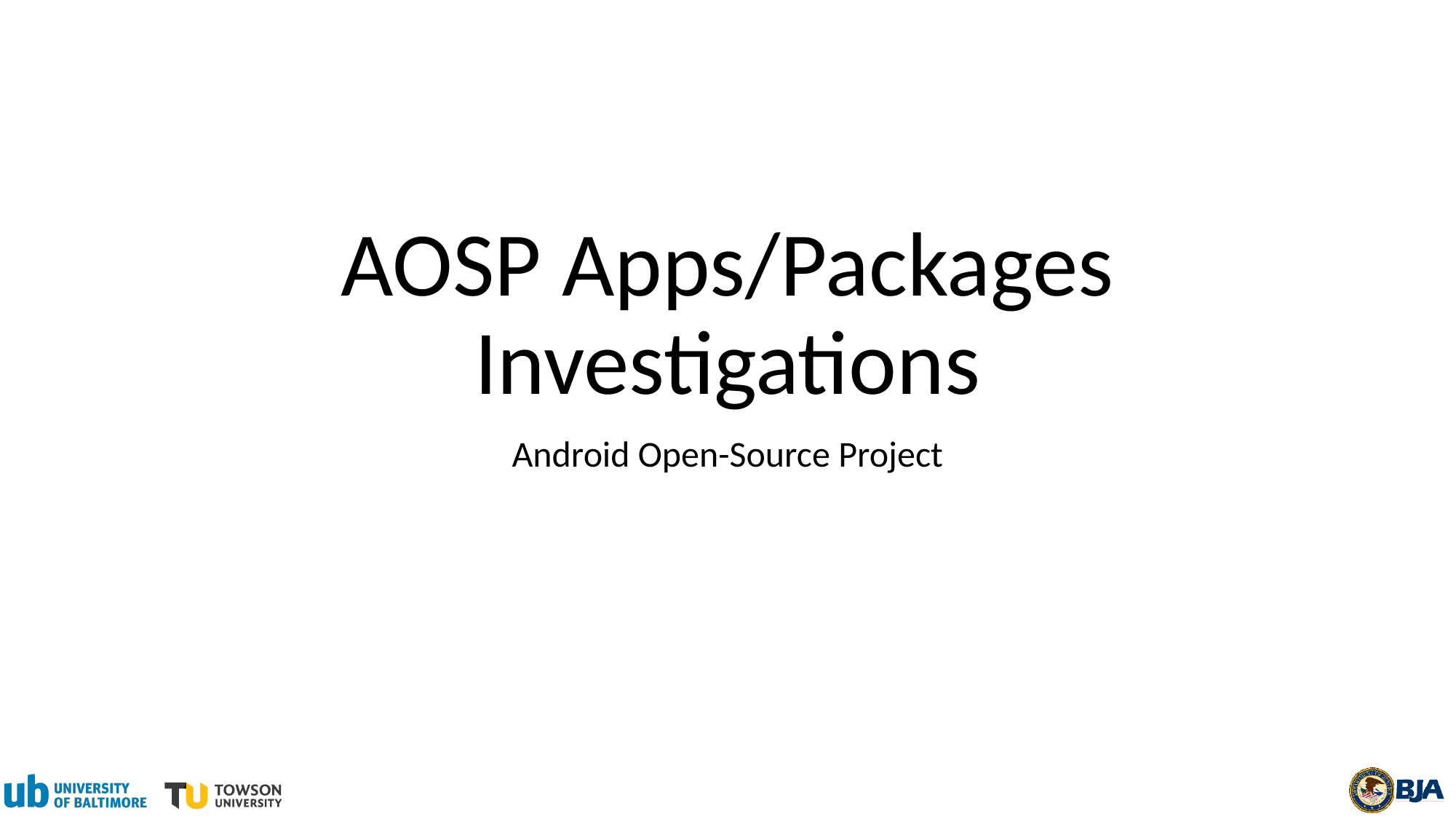

# AOSP Apps/Packages Investigations
Android Open-Source Project